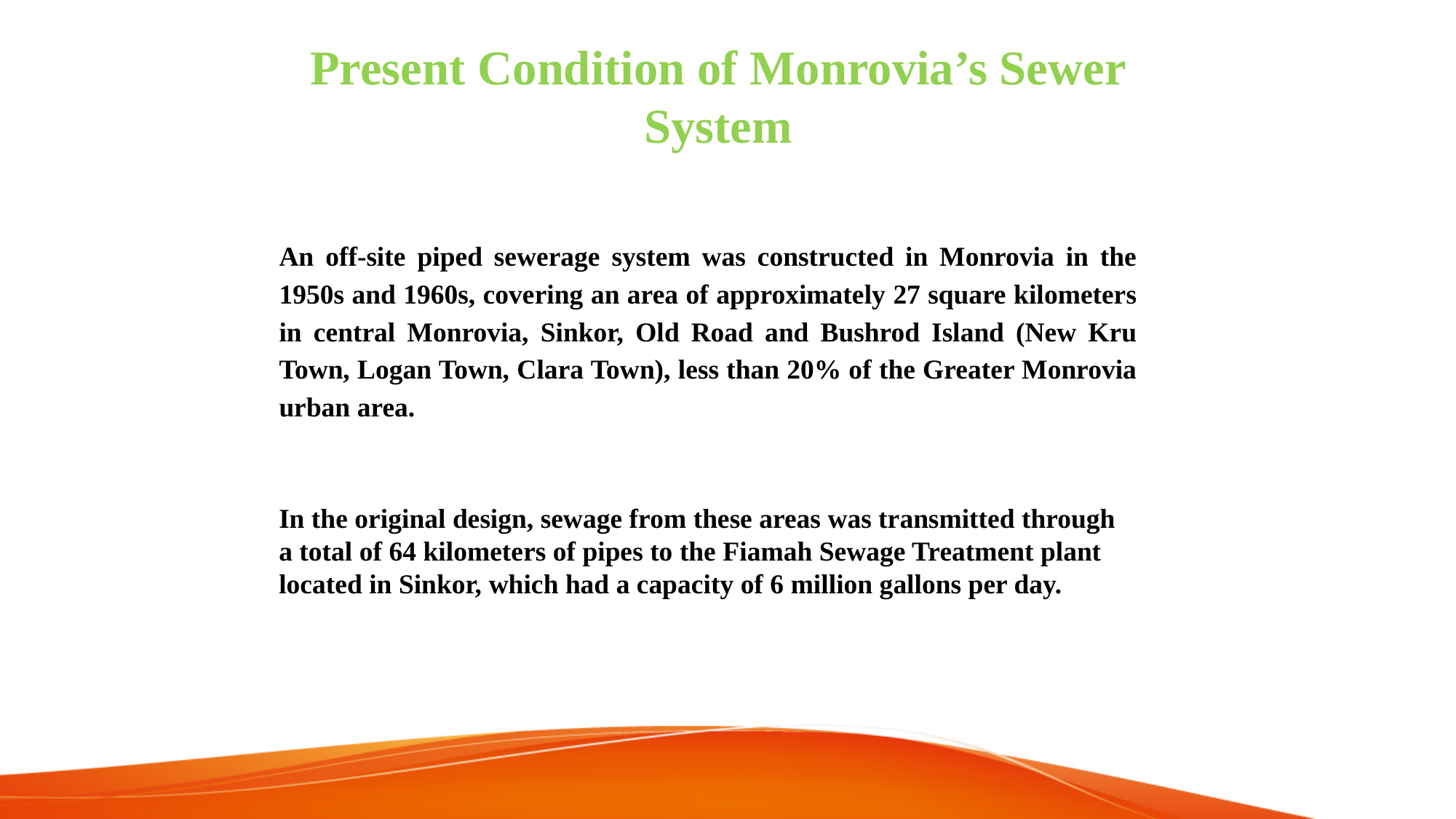

Present Condition of Monrovia’s Sewer System

1
An off-site piped sewerage system was constructed in Monrovia in the 1950s and 1960s, covering an area of approximately 27 square kilometers in central Monrovia, Sinkor, Old Road and Bushrod Island (New Kru Town, Logan Town, Clara Town), less than 20% of the Greater Monrovia urban area.

In the original design, sewage from these areas was transmitted through a total of 64 kilometers of pipes to the Fiamah Sewage Treatment plant located in Sinkor, which had a capacity of 6 million gallons per day.